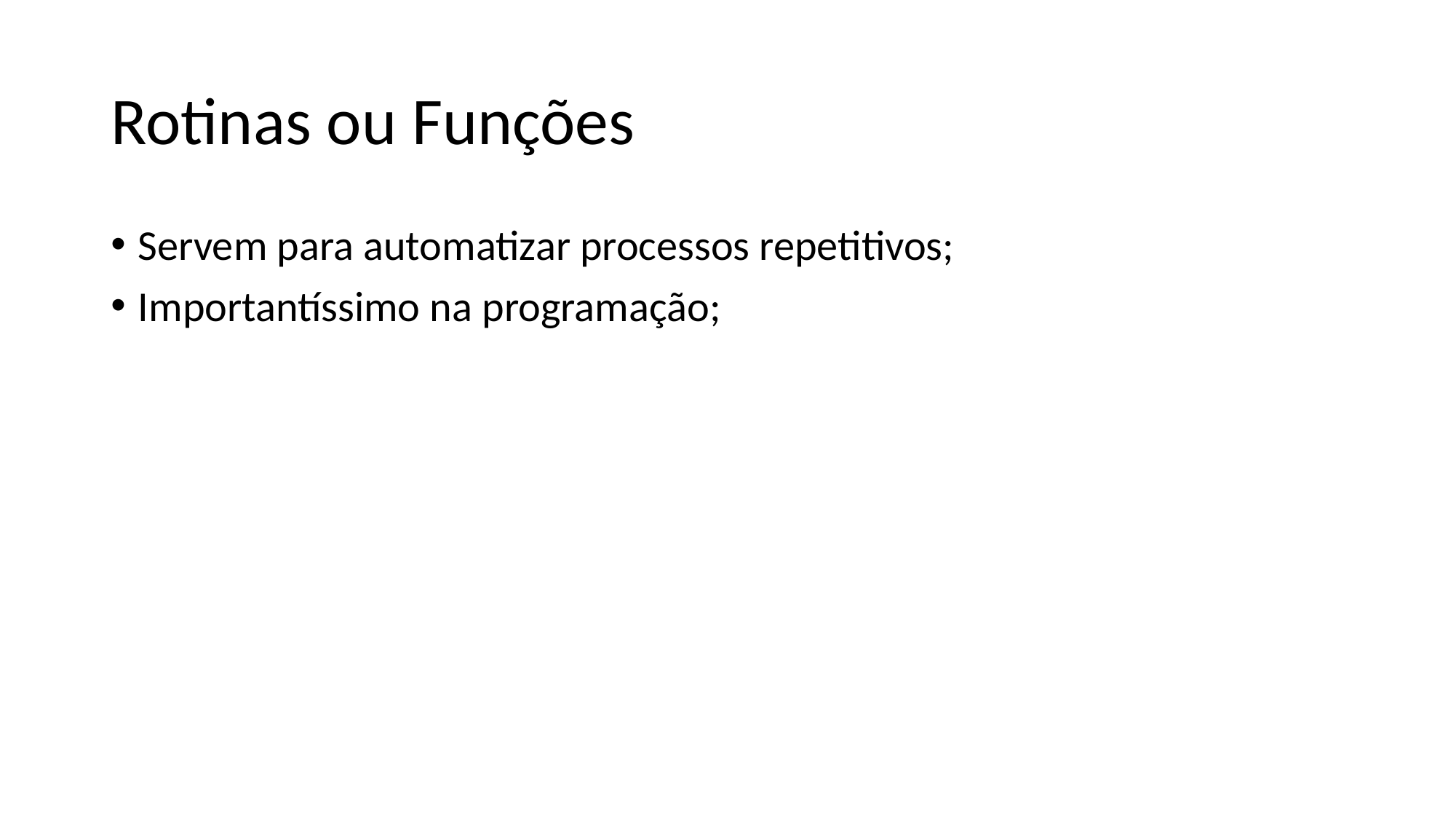

# Rotinas ou Funções
Servem para automatizar processos repetitivos;
Importantíssimo na programação;